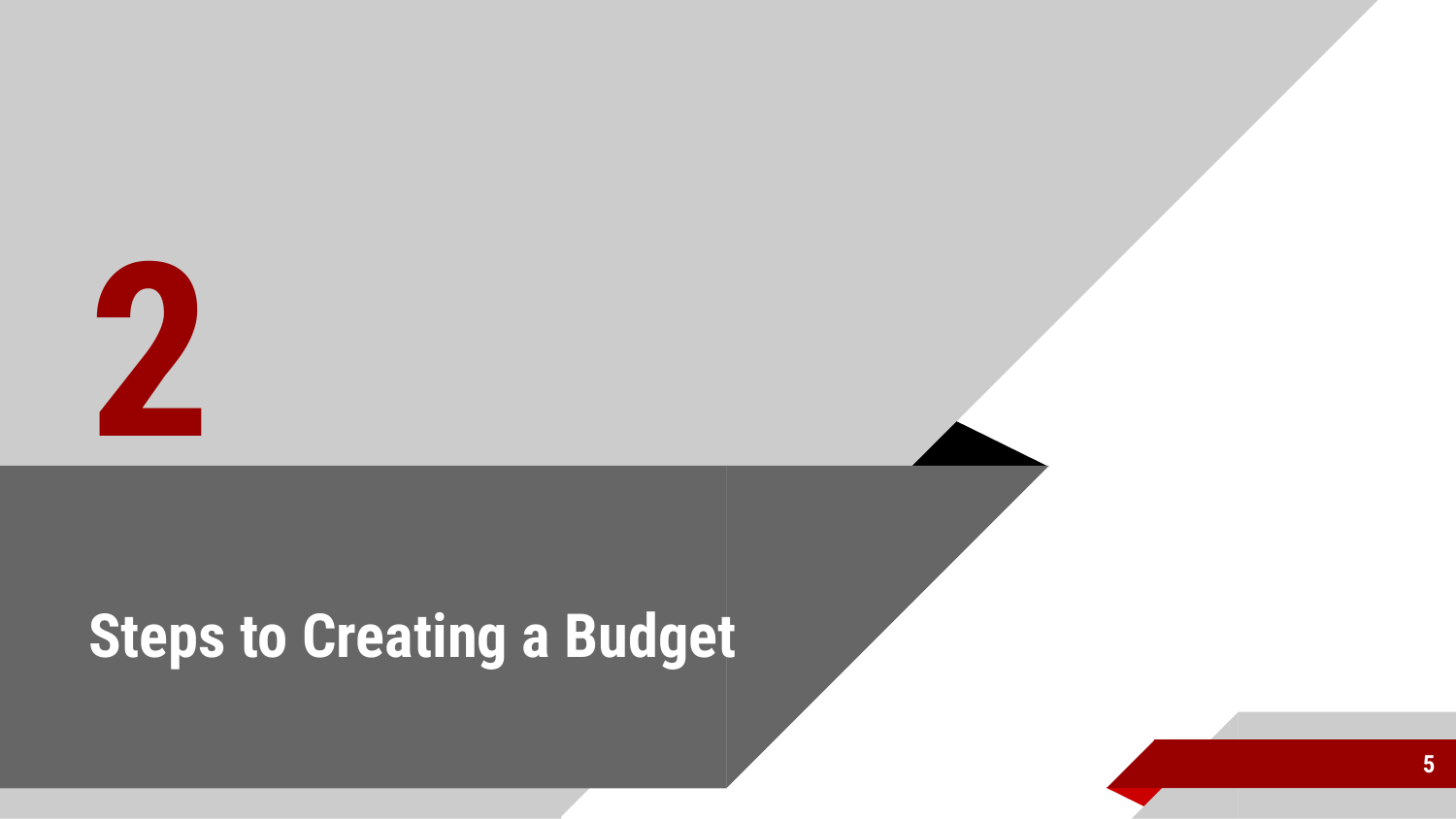

2
# Steps to Creating a Budget
5